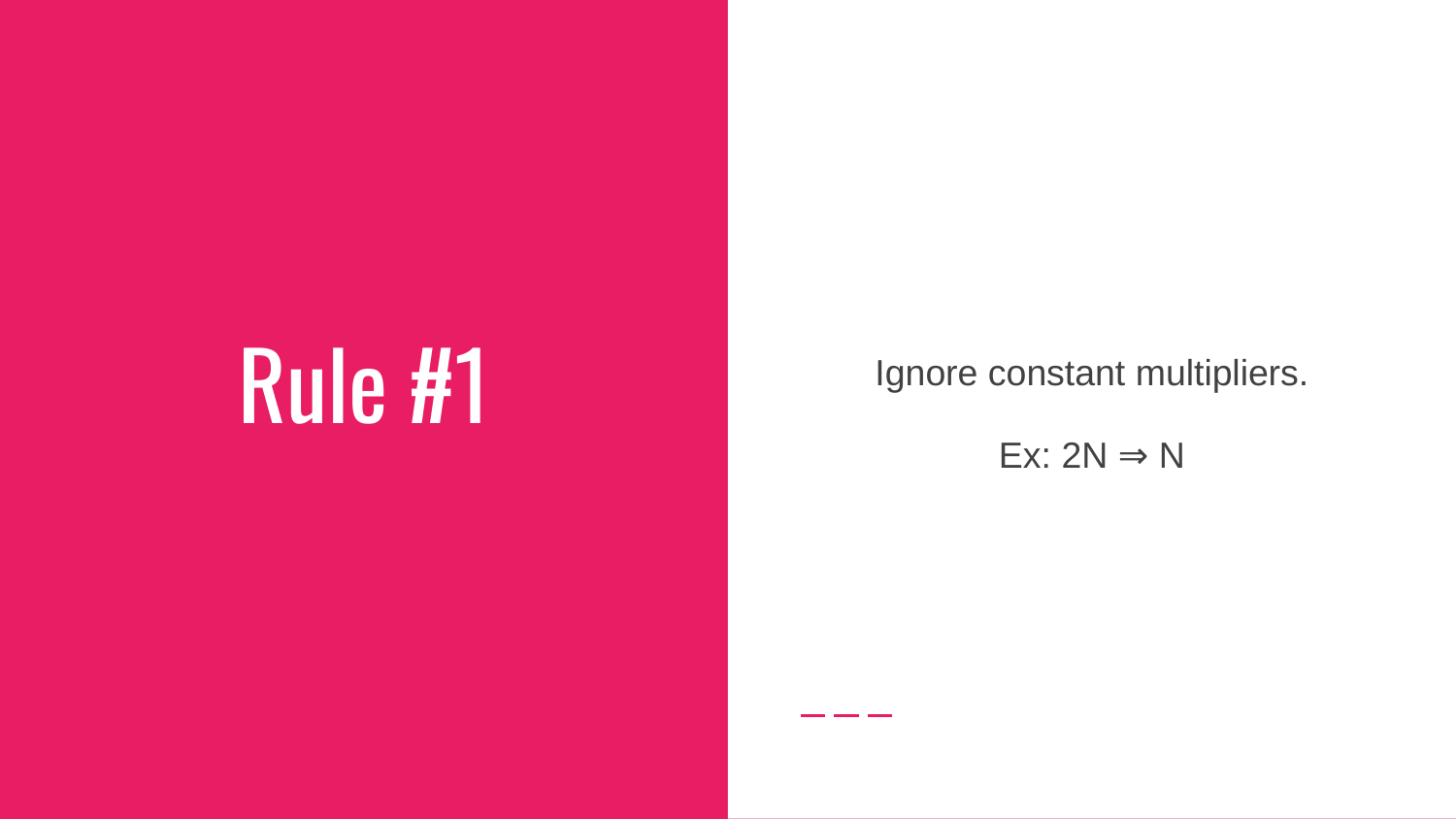

Ignore constant multipliers.
Ex: 2N ⇒ N
# Rule #1